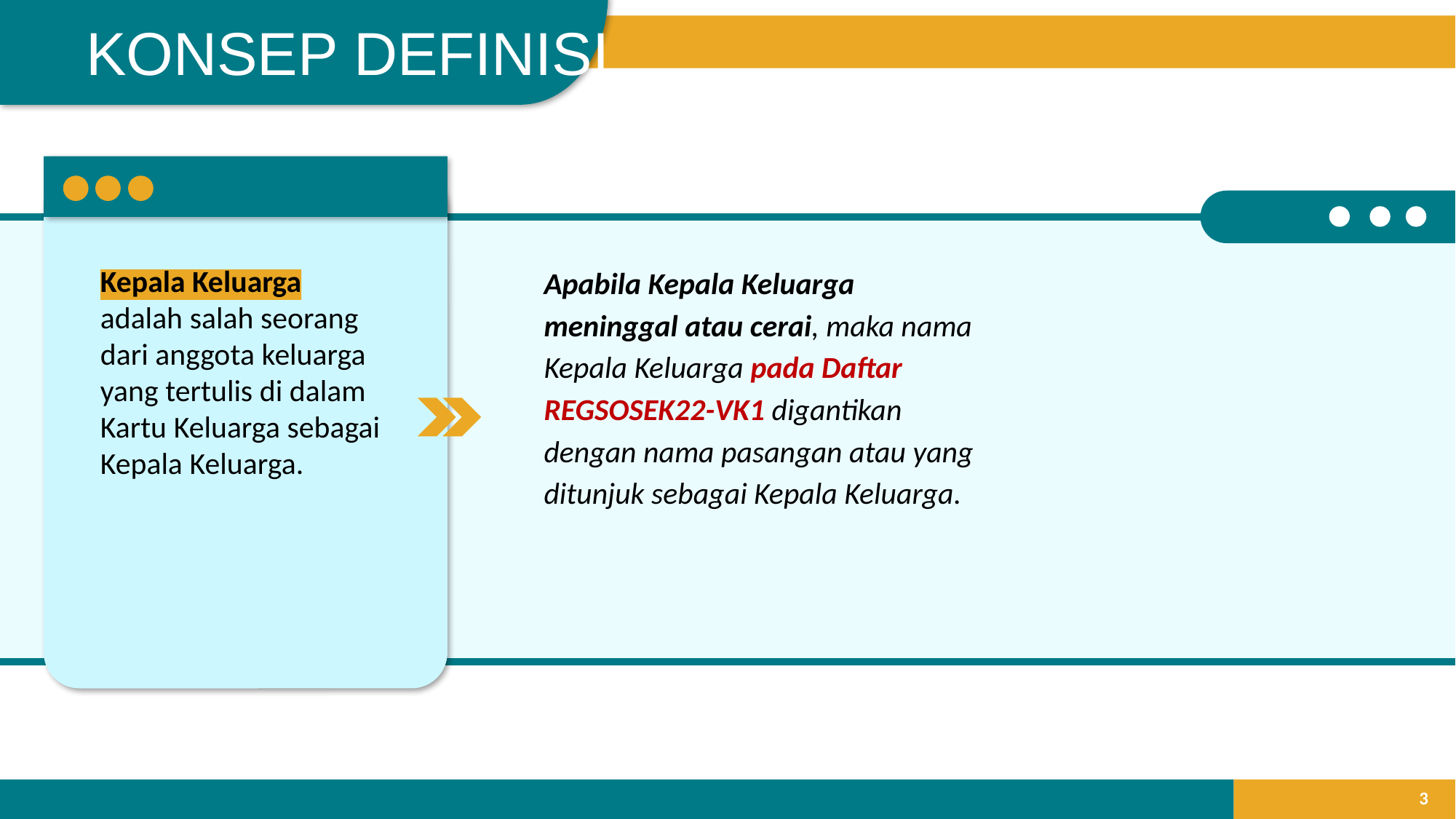

KONSEP DEFINISI

Apabila Kepala Keluarga meninggal atau cerai, maka nama Kepala Keluarga pada Daftar REGSOSEK22-VK1 digantikan dengan nama pasangan atau yang ditunjuk sebagai Kepala Keluarga.
Kepala Keluarga adalah salah seorang dari anggota keluarga yang tertulis di dalam Kartu Keluarga sebagai Kepala Keluarga.

3